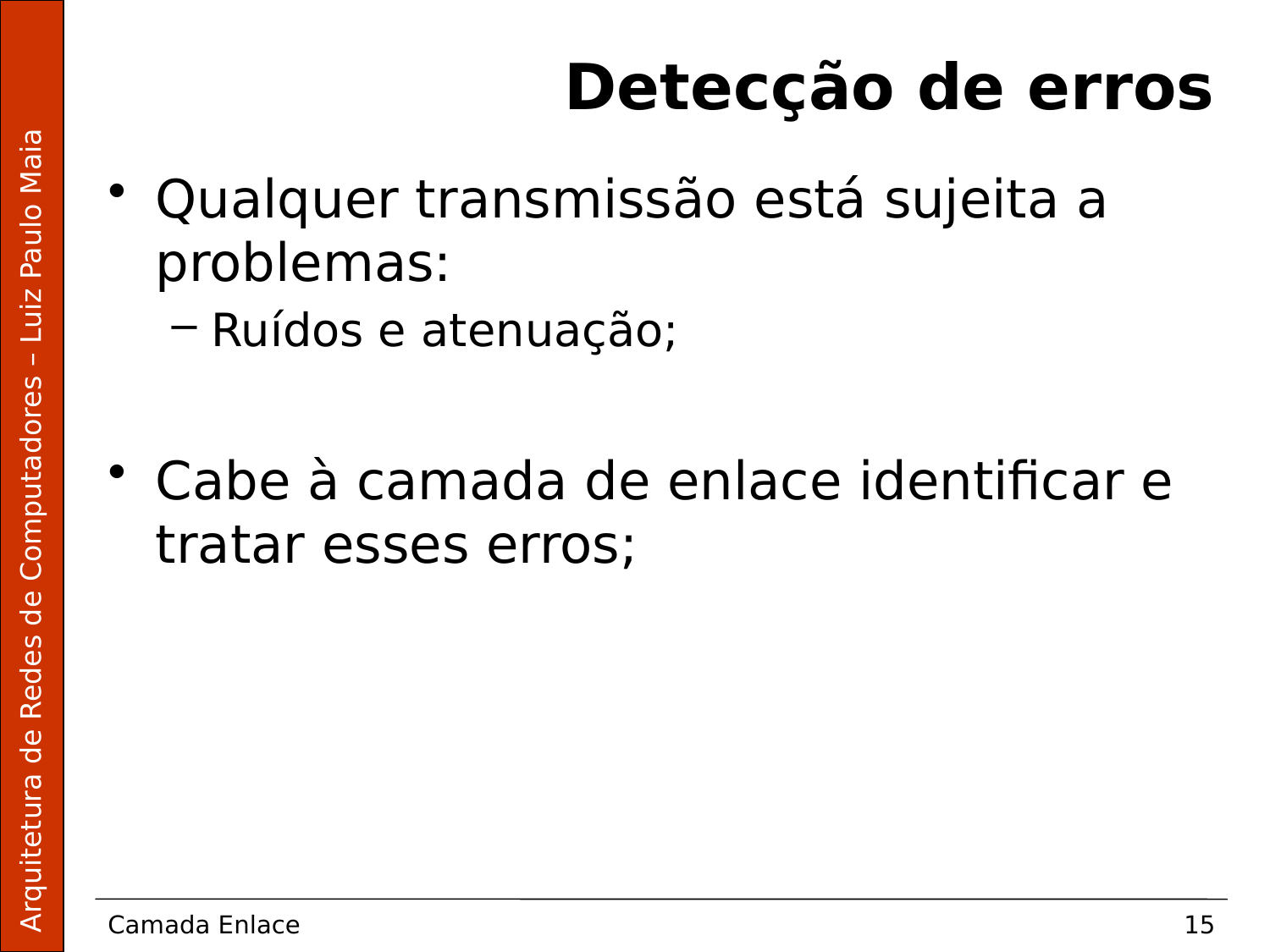

# Detecção de erros
Qualquer transmissão está sujeita a problemas:
Ruídos e atenuação;

Cabe à camada de enlace identificar e tratar esses erros;